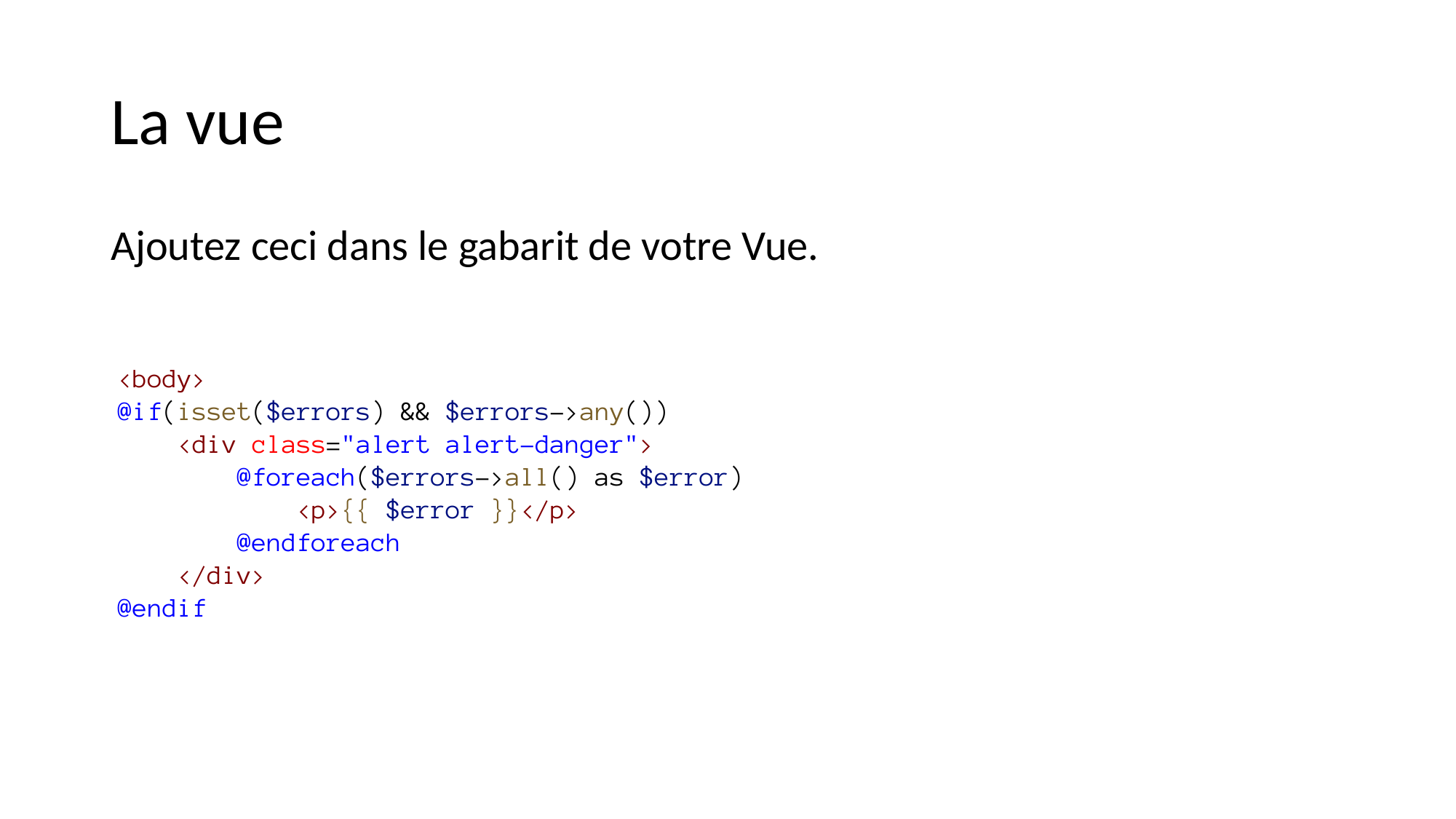

# La vue
Ajoutez ceci dans le gabarit de votre Vue.
<body>
@if(isset($errors) && $errors->any())
    <div class="alert alert-danger">
        @foreach($errors->all() as $error)
            <p>{{ $error }}</p>
        @endforeach
    </div>
@endif